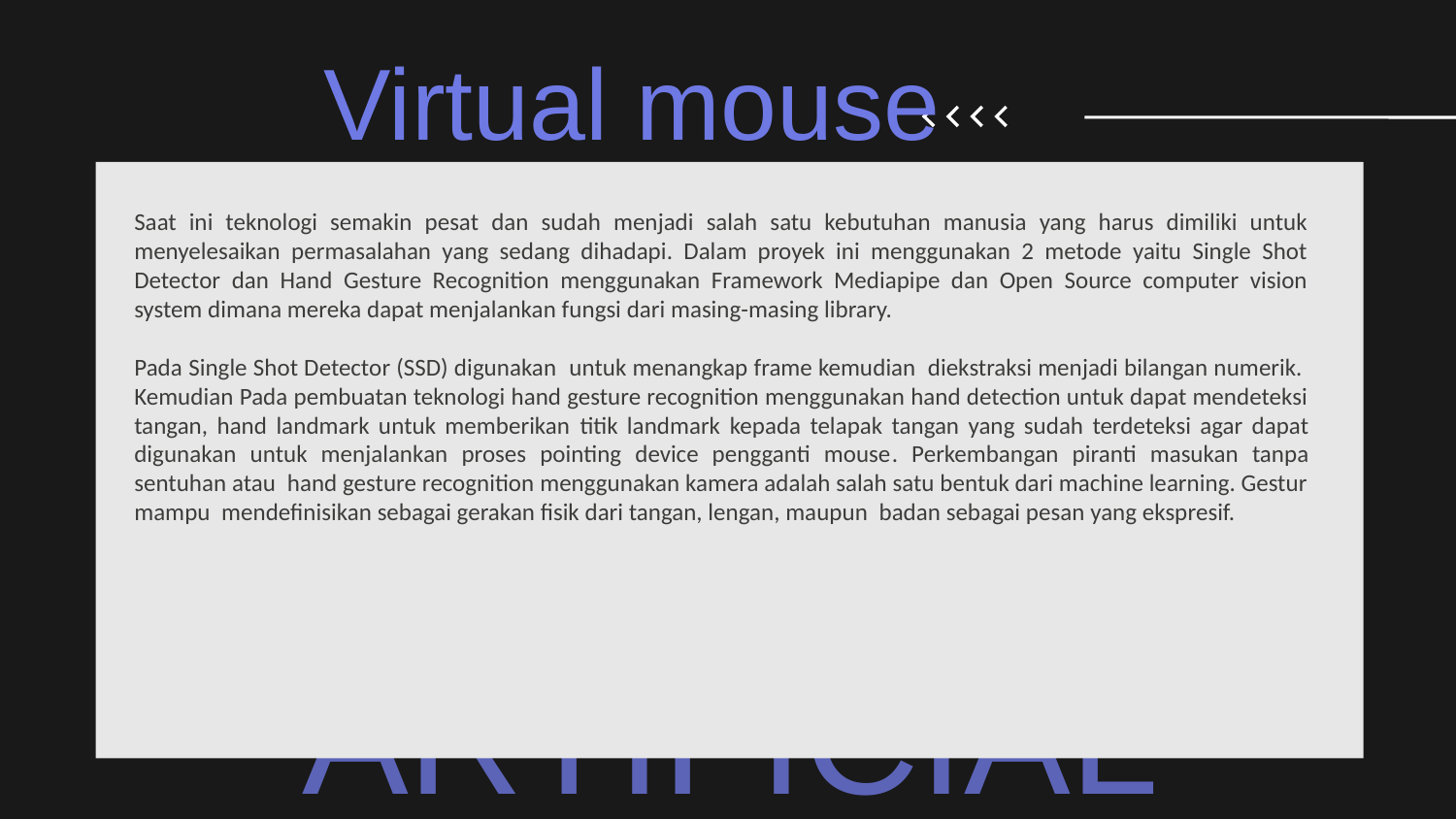

Virtual mouse

Saat ini teknologi semakin pesat dan sudah menjadi salah satu kebutuhan manusia yang harus dimiliki untuk menyelesaikan permasalahan yang sedang dihadapi. Dalam proyek ini menggunakan 2 metode yaitu Single Shot Detector dan Hand Gesture Recognition menggunakan Framework Mediapipe dan Open Source computer vision system dimana mereka dapat menjalankan fungsi dari masing-masing library.

Pada Single Shot Detector (SSD) digunakan  untuk menangkap frame kemudian  diekstraksi menjadi bilangan numerik.  Kemudian Pada pembuatan teknologi hand gesture recognition menggunakan hand detection untuk dapat mendeteksi tangan, hand landmark untuk memberikan titik landmark kepada telapak tangan yang sudah terdeteksi agar dapat digunakan untuk menjalankan proses pointing device pengganti mouse. Perkembangan piranti masukan tanpa sentuhan atau  hand gesture recognition menggunakan kamera adalah salah satu bentuk dari machine learning. Gestur mampu  mendefinisikan sebagai gerakan fisik dari tangan, lengan, maupun  badan sebagai pesan yang ekspresif.